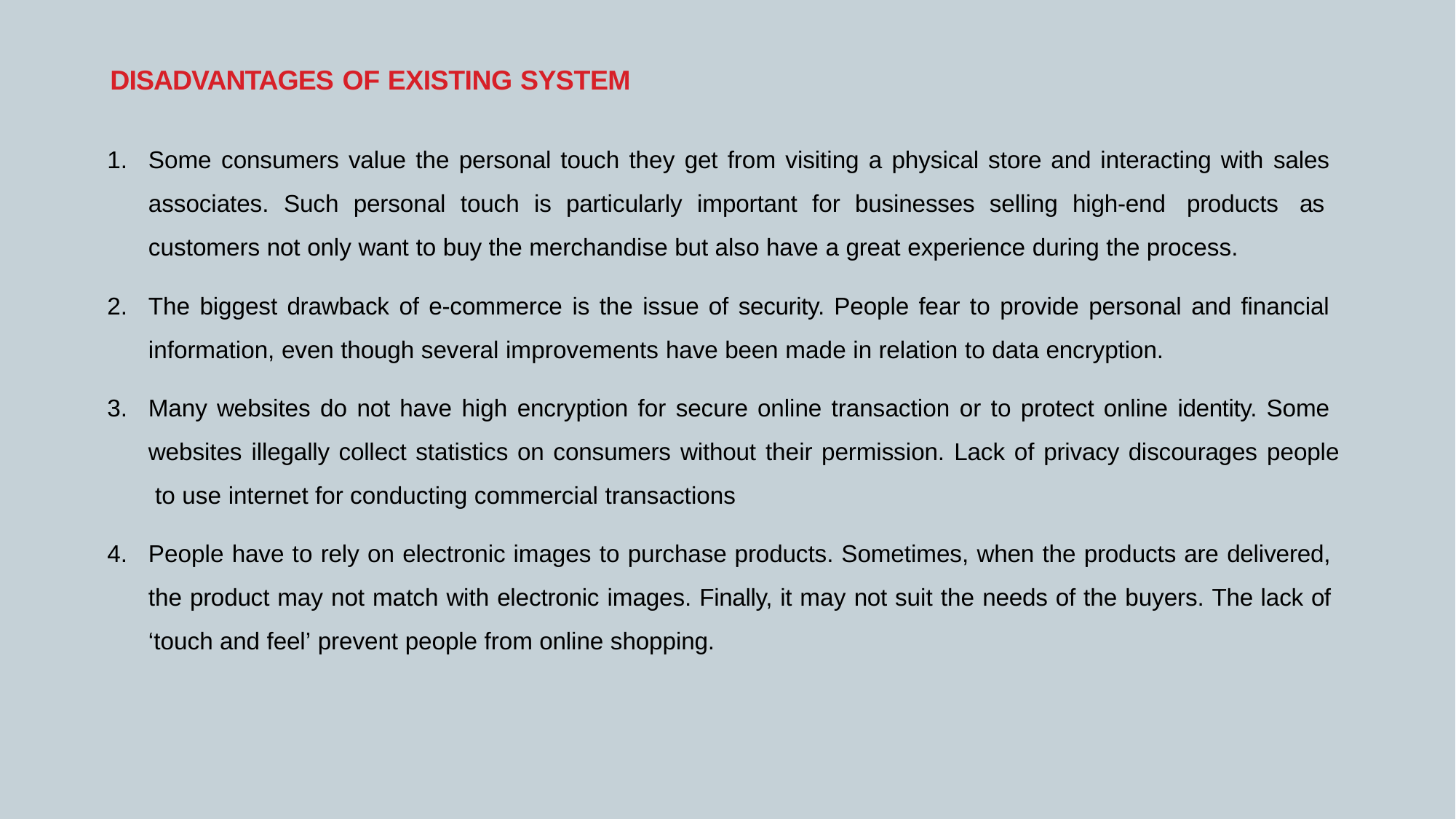

# DISADVANTAGES OF EXISTING SYSTEM
Some consumers value the personal touch they get from visiting a physical store and interacting with sales  associates. Such personal touch is particularly important for businesses selling high-end products as  customers not only want to buy the merchandise but also have a great experience during the process.
The biggest drawback of e-commerce is the issue of security. People fear to provide personal and financial  information, even though several improvements have been made in relation to data encryption.
Many websites do not have high encryption for secure online transaction or to protect online identity. Some  websites illegally collect statistics on consumers without their permission. Lack of privacy discourages people  to use internet for conducting commercial transactions
People have to rely on electronic images to purchase products. Sometimes, when the products are delivered,  the product may not match with electronic images. Finally, it may not suit the needs of the buyers. The lack of  ‘touch and feel’ prevent people from online shopping.